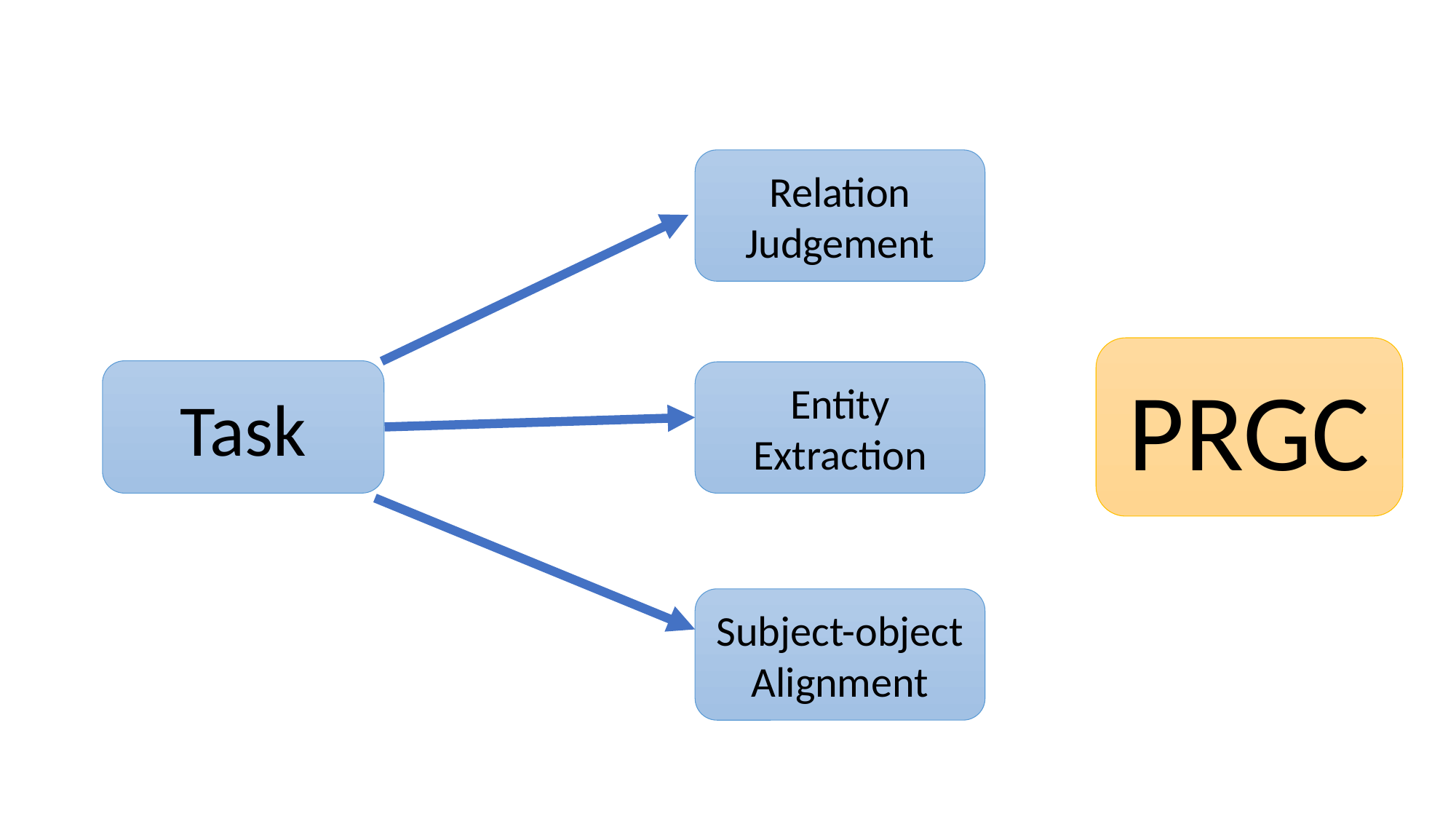

Relation Judgement
PRGC
Task
Entity Extraction
Subject-object Alignment